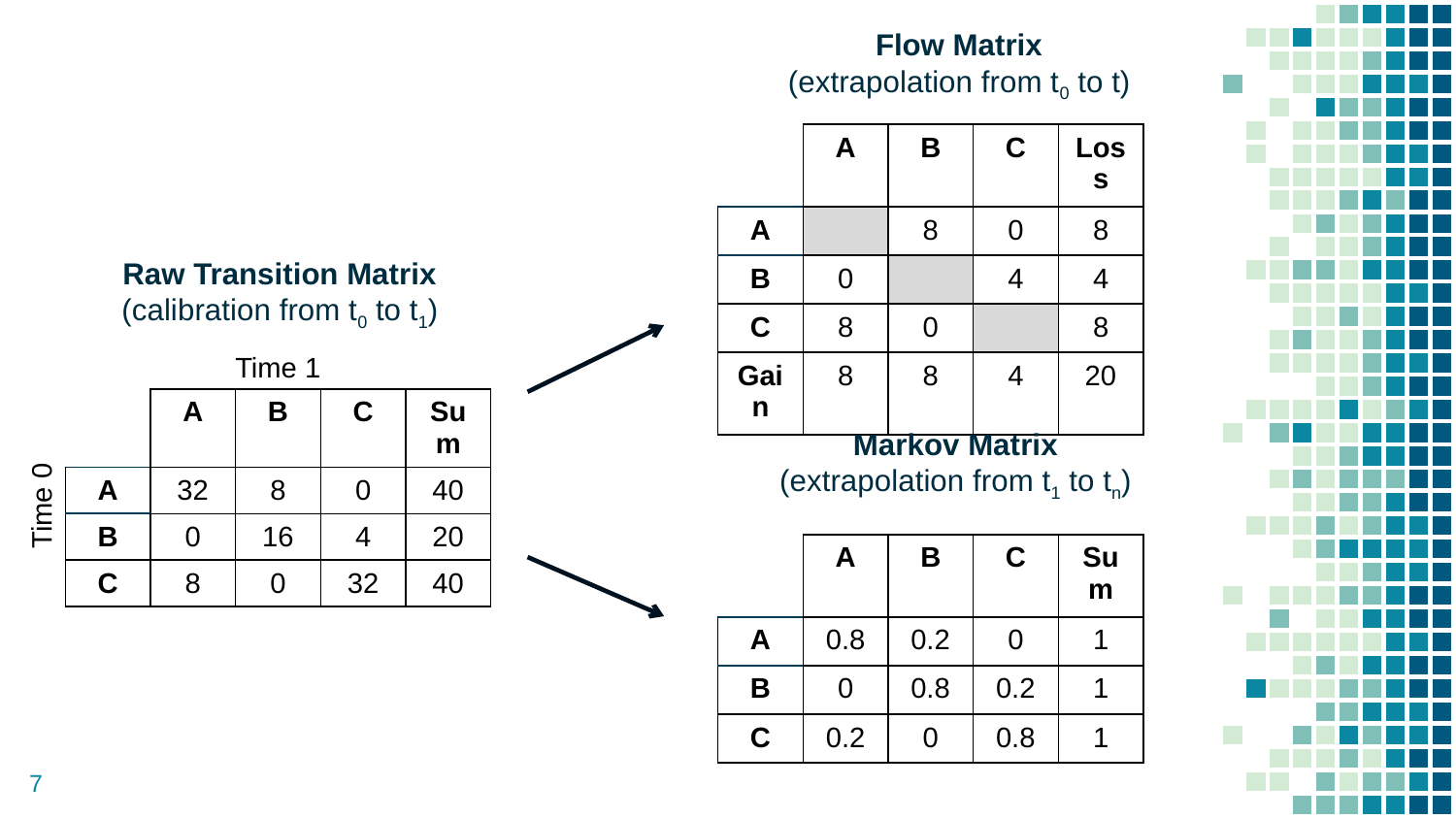

Flow Matrix
(extrapolation from t0 to t)
|  | A | B | C | Loss |
| --- | --- | --- | --- | --- |
| A |  | 8 | 0 | 8 |
| B | 0 |  | 4 | 4 |
| C | 8 | 0 |  | 8 |
| Gain | 8 | 8 | 4 | 20 |
Raw Transition Matrix
(calibration from t0 to t1)
Time 1
|  | A | B | C | Sum |
| --- | --- | --- | --- | --- |
| A | 32 | 8 | 0 | 40 |
| B | 0 | 16 | 4 | 20 |
| C | 8 | 0 | 32 | 40 |
Markov Matrix
(extrapolation from t1 to tn)
Time 0
|  | A | B | C | Sum |
| --- | --- | --- | --- | --- |
| A | 0.8 | 0.2 | 0 | 1 |
| B | 0 | 0.8 | 0.2 | 1 |
| C | 0.2 | 0 | 0.8 | 1 |
7